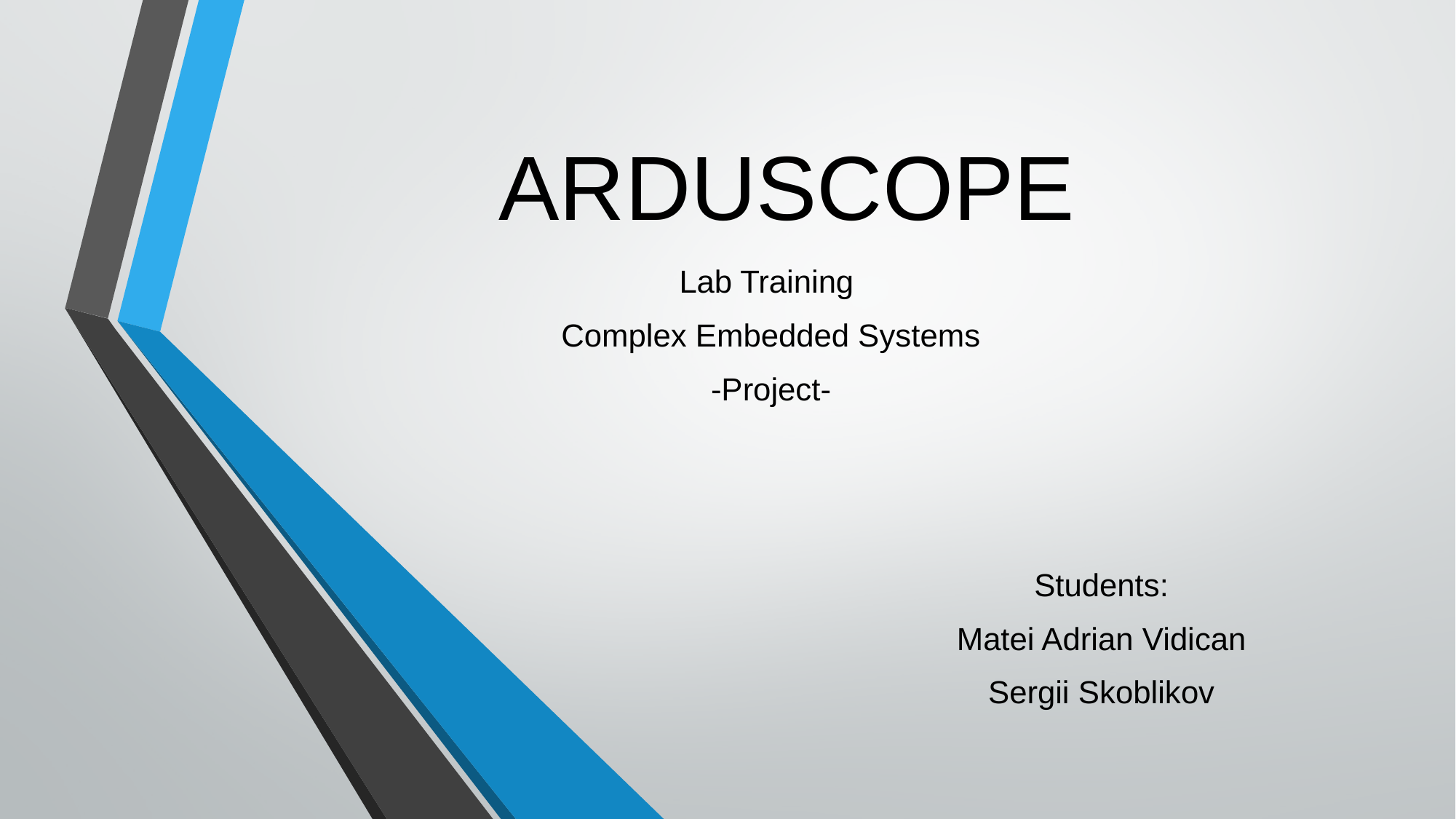

# ARDUSCOPE
Lab Training
Complex Embedded Systems
-Project-
Students:
Matei Adrian Vidican
Sergii Skoblikov